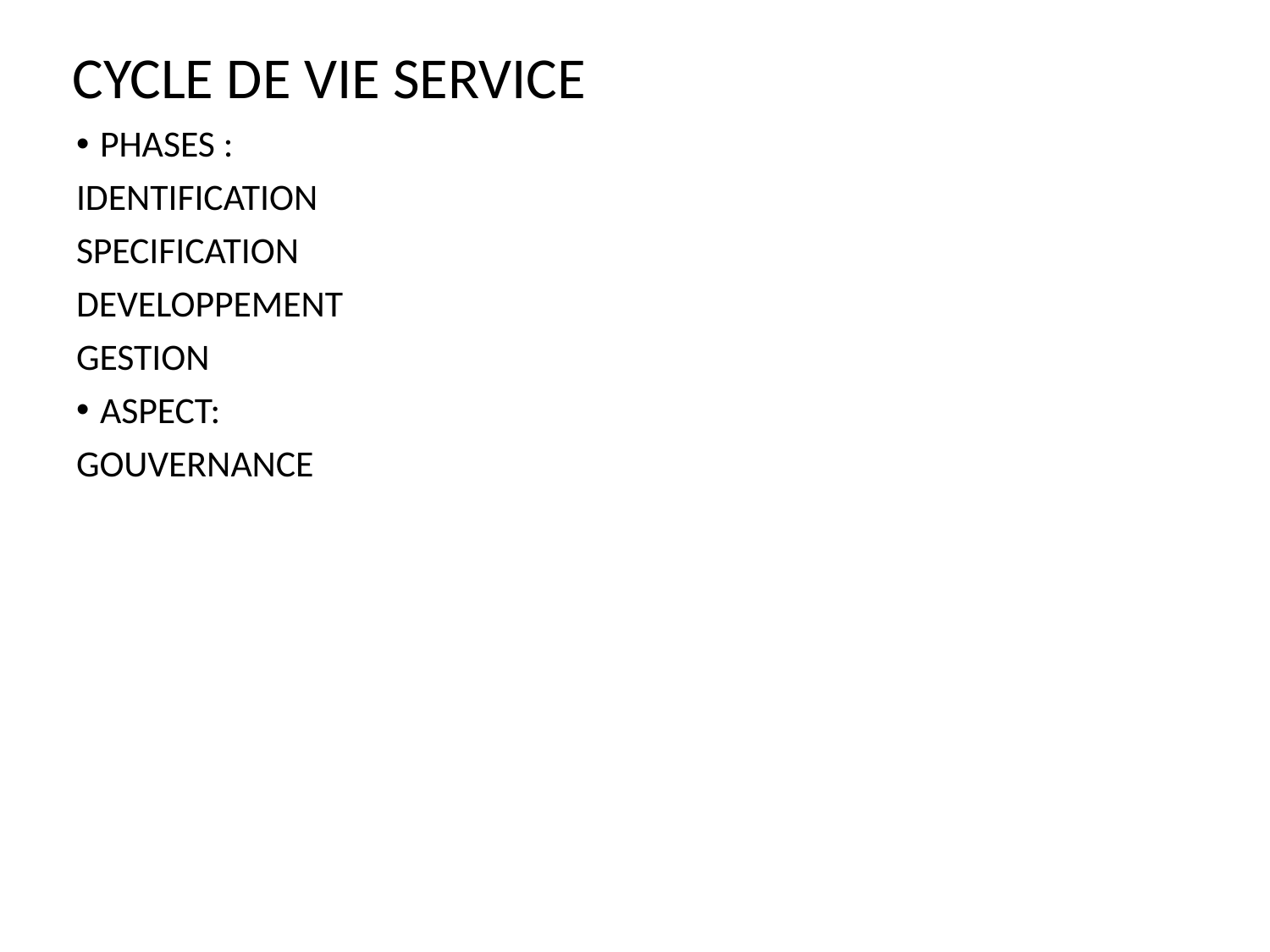

# CYCLE DE VIE SERVICE
PHASES :
IDENTIFICATION
SPECIFICATION
DEVELOPPEMENT
GESTION
ASPECT:
GOUVERNANCE